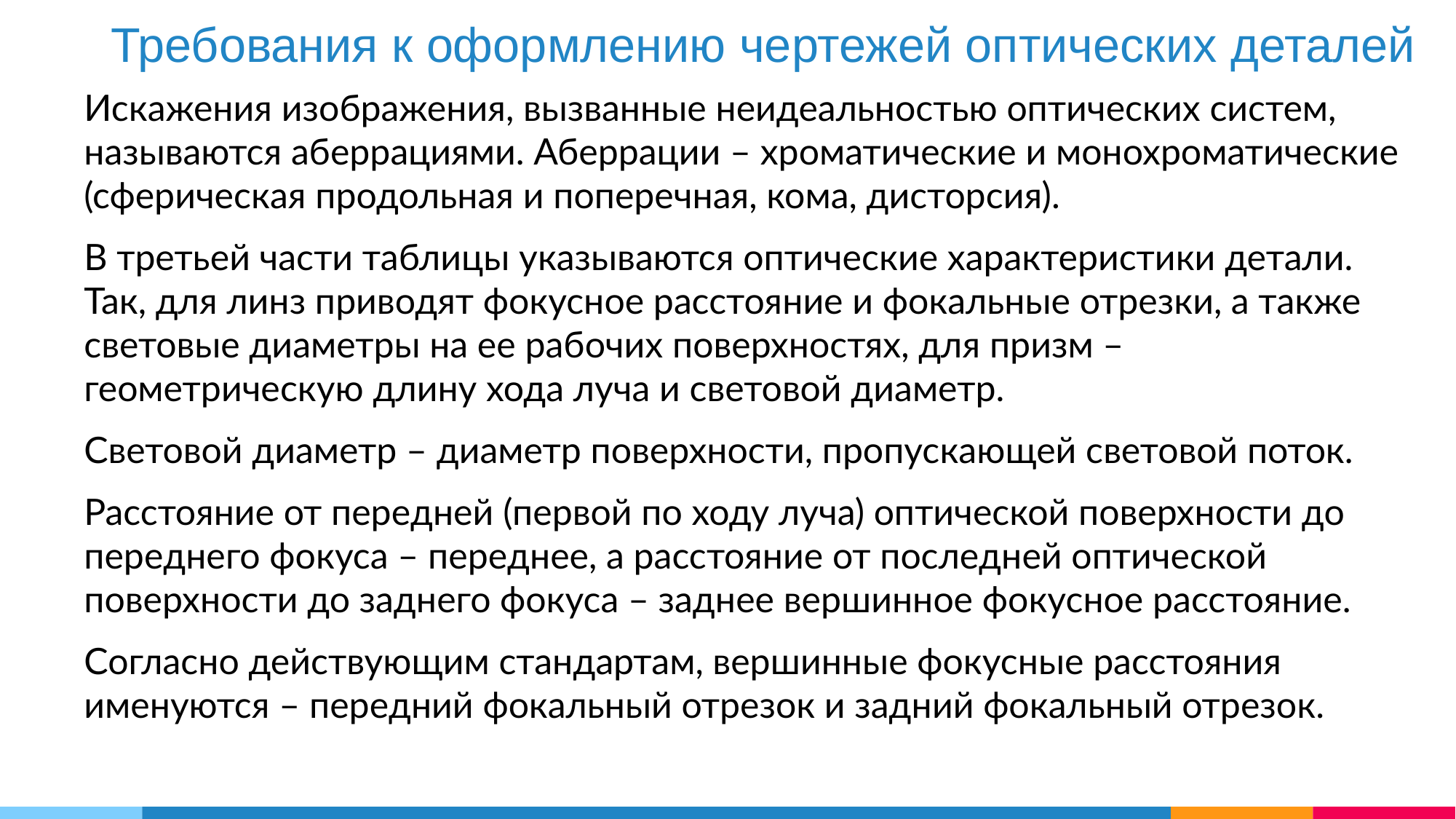

Требования к оформлению чертежей оптических деталей

Искажения изображения, вызванные неидеальностью оптических систем, называются аберрациями. Аберрации – хроматические и монохроматические (сферическая продольная и поперечная, кома, дисторсия).
В третьей части таблицы указываются оптические характеристики детали. Так, для линз приводят фокусное расстояние и фокальные отрезки, а также световые диаметры на ее рабочих поверхностях, для призм – геометрическую длину хода луча и световой диаметр.
Световой диаметр – диаметр поверхности, пропускающей световой поток.
Расстояние от передней (первой по ходу луча) оптической поверхности до переднего фокуса – переднее, а расстояние от последней оптической поверхности до заднего фокуса – заднее вершинное фокусное расстояние.
Согласно действующим стандартам, вершинные фокусные расстояния именуются – передний фокальный отрезок и задний фокальный отрезок.